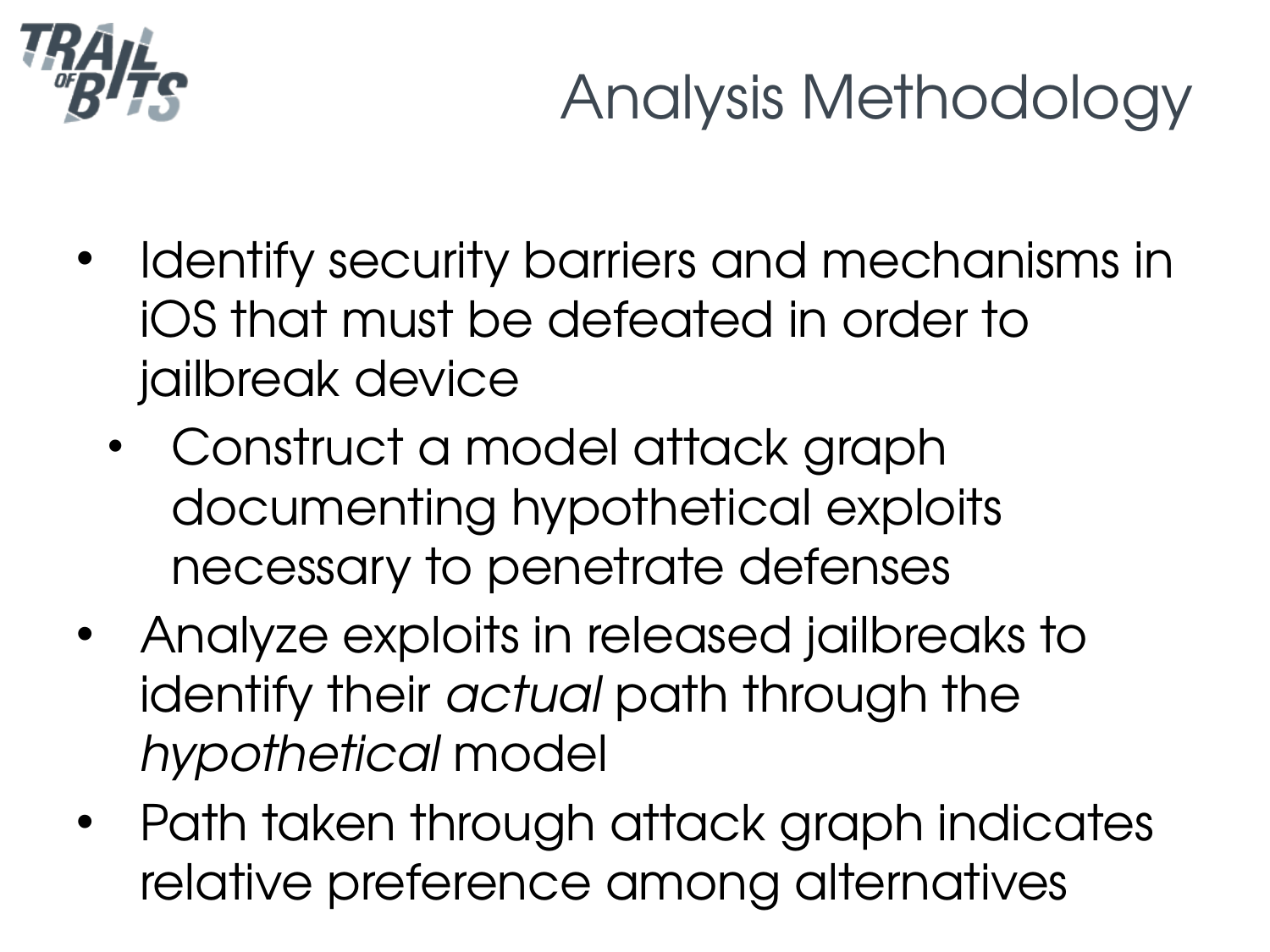

# Analysis Methodology
Identify security barriers and mechanisms in iOS that must be defeated in order to jailbreak device
Construct a model attack graph documenting hypothetical exploits necessary to penetrate defenses
Analyze exploits in released jailbreaks to identify their actual path through the hypothetical model
Path taken through attack graph indicates relative preference among alternatives